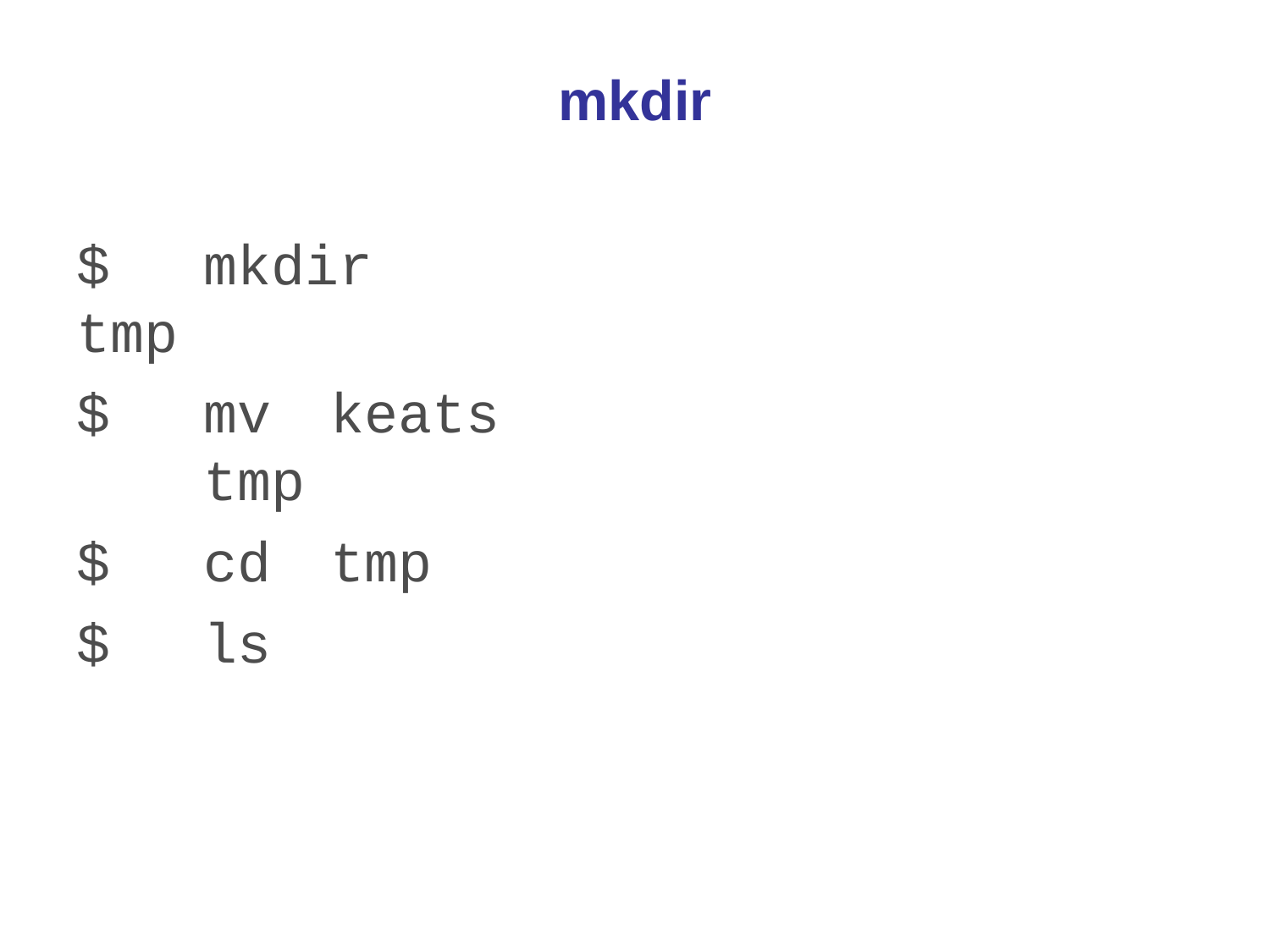

# mkdir
$	mkdir	tmp
$	mv	keats	tmp
$	cd	tmp
$	ls